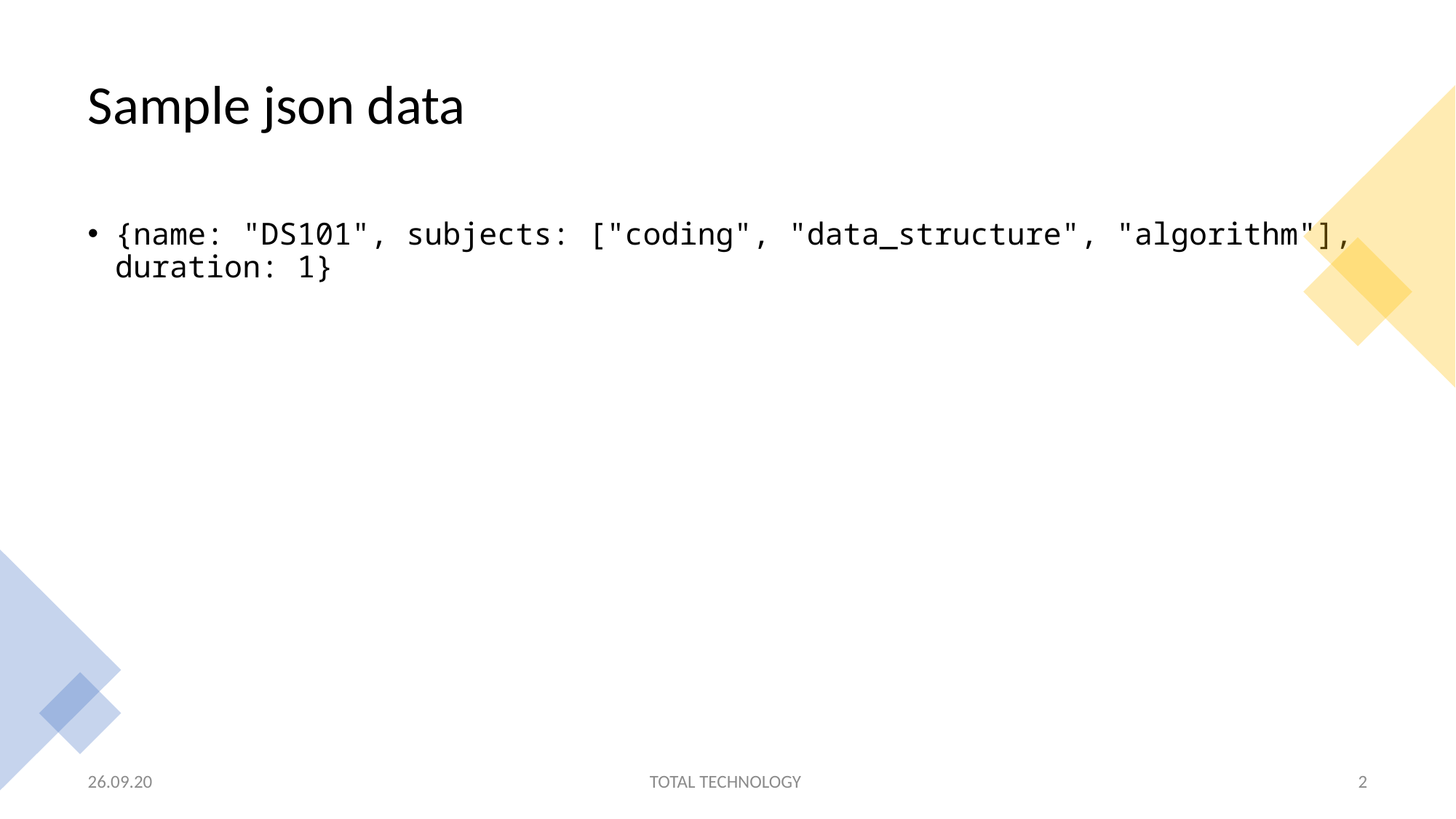

# Sample json data

{name: "DS101", subjects: ["coding", "data_structure", "algorithm"], duration: 1}

26.09.20
TOTAL TECHNOLOGY
2